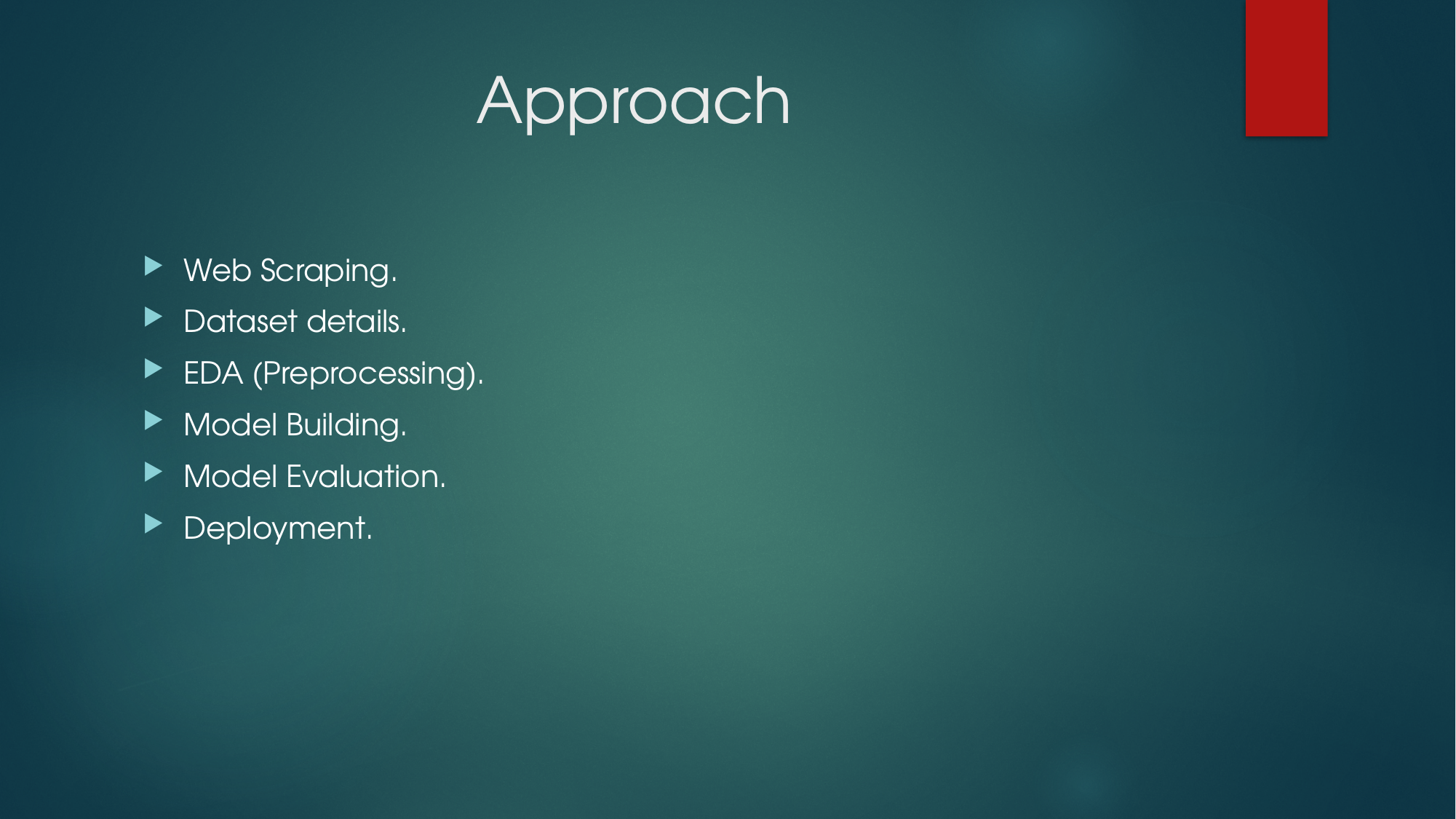

# Approach
Web Scraping.
Dataset details.
EDA (Preprocessing).
Model Building.
Model Evaluation.
Deployment.